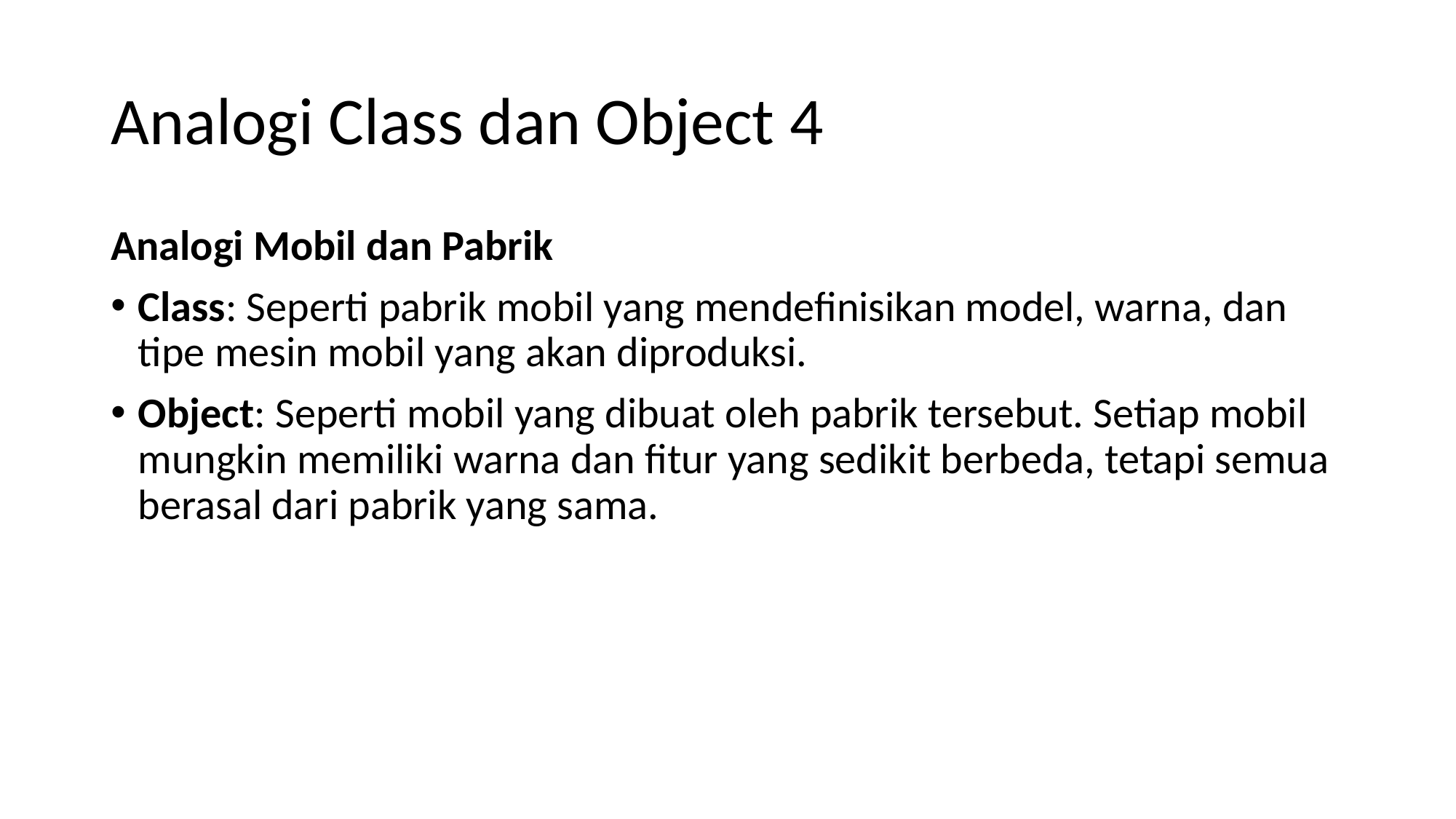

# Analogi Class dan Object 4
Analogi Mobil dan Pabrik
Class: Seperti pabrik mobil yang mendefinisikan model, warna, dan tipe mesin mobil yang akan diproduksi.
Object: Seperti mobil yang dibuat oleh pabrik tersebut. Setiap mobil mungkin memiliki warna dan fitur yang sedikit berbeda, tetapi semua berasal dari pabrik yang sama.